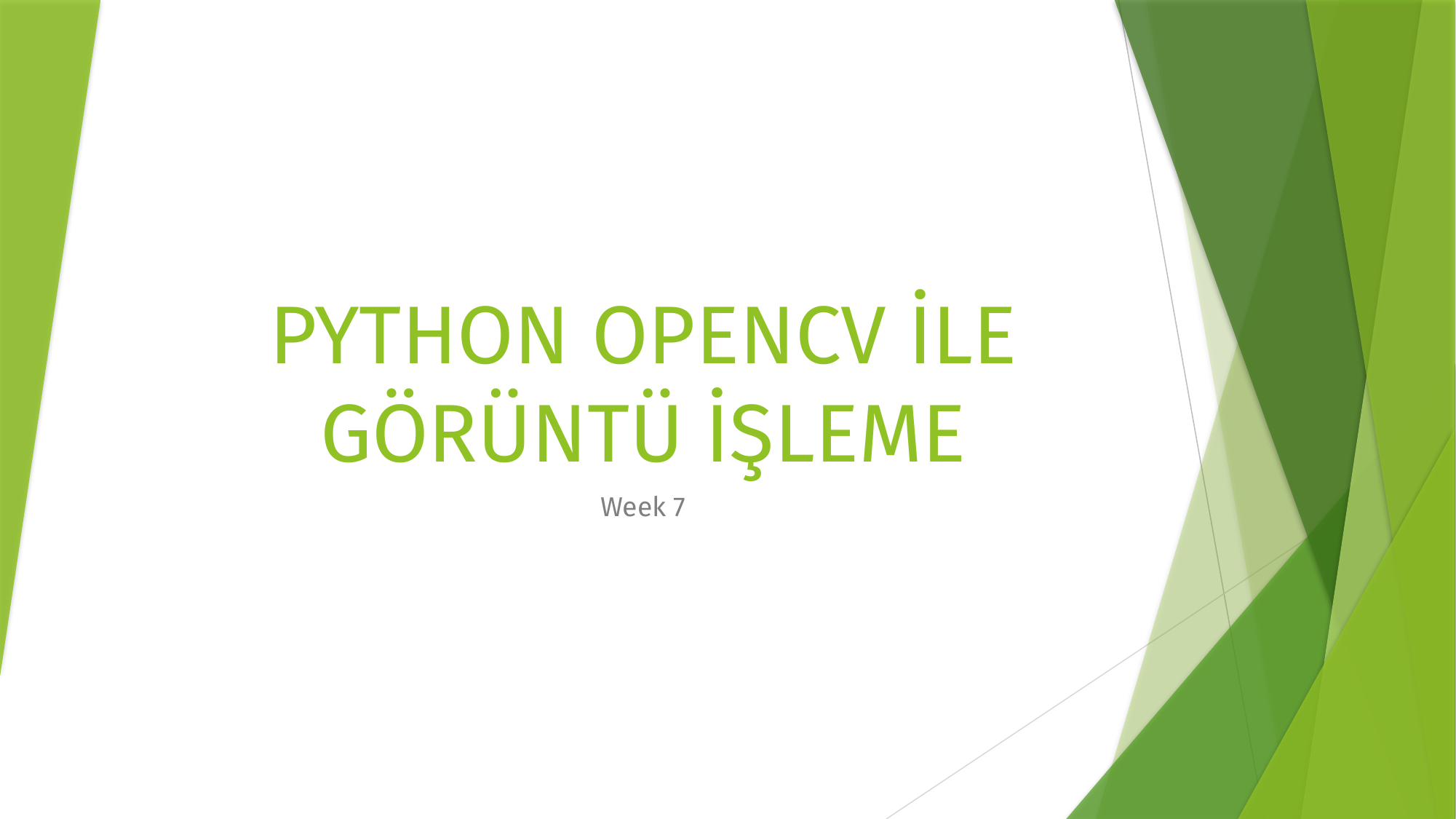

# PYTHON OPENCV İLE GÖRÜNTÜ İŞLEME
Week 7